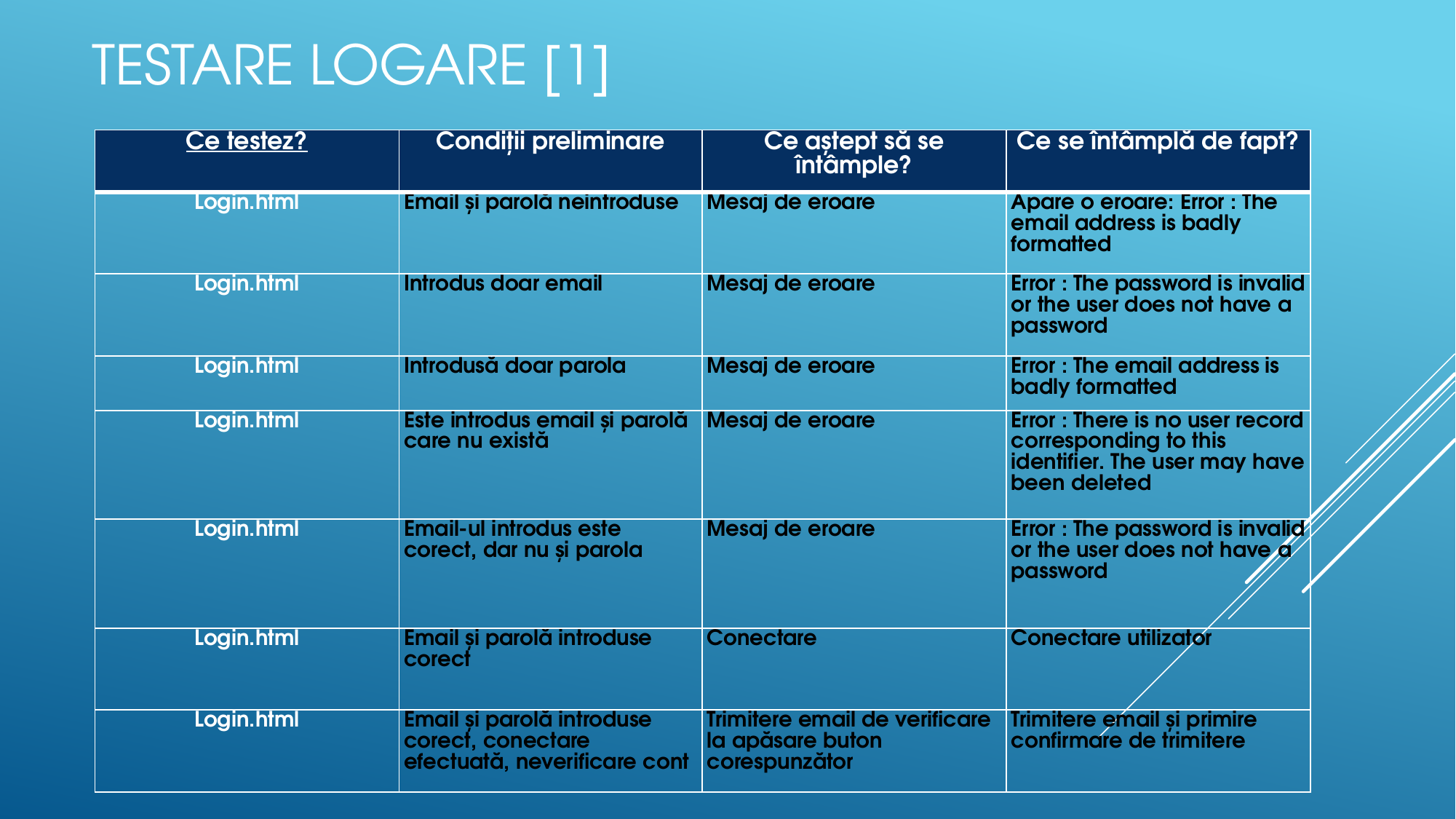

Testare logare [1]
| Ce testez? | Condiții preliminare | Ce aștept să se întâmple? | Ce se întâmplă de fapt? |
| --- | --- | --- | --- |
| Login.html | Email și parolă neintroduse | Mesaj de eroare | Apare o eroare: Error : The email address is badly formatted |
| Login.html | Introdus doar email | Mesaj de eroare | Error : The password is invalid or the user does not have a password |
| Login.html | Introdusă doar parola | Mesaj de eroare | Error : The email address is badly formatted |
| Login.html | Este introdus email și parolă care nu există | Mesaj de eroare | Error : There is no user record corresponding to this identifier. The user may have been deleted |
| Login.html | Email-ul introdus este corect, dar nu și parola | Mesaj de eroare | Error : The password is invalid or the user does not have a password |
| Login.html | Email și parolă introduse corect | Conectare | Conectare utilizator |
| Login.html | Email și parolă introduse corect, conectare efectuată, neverificare cont | Trimitere email de verificare la apăsare buton corespunzător | Trimitere email și primire confirmare de trimitere |